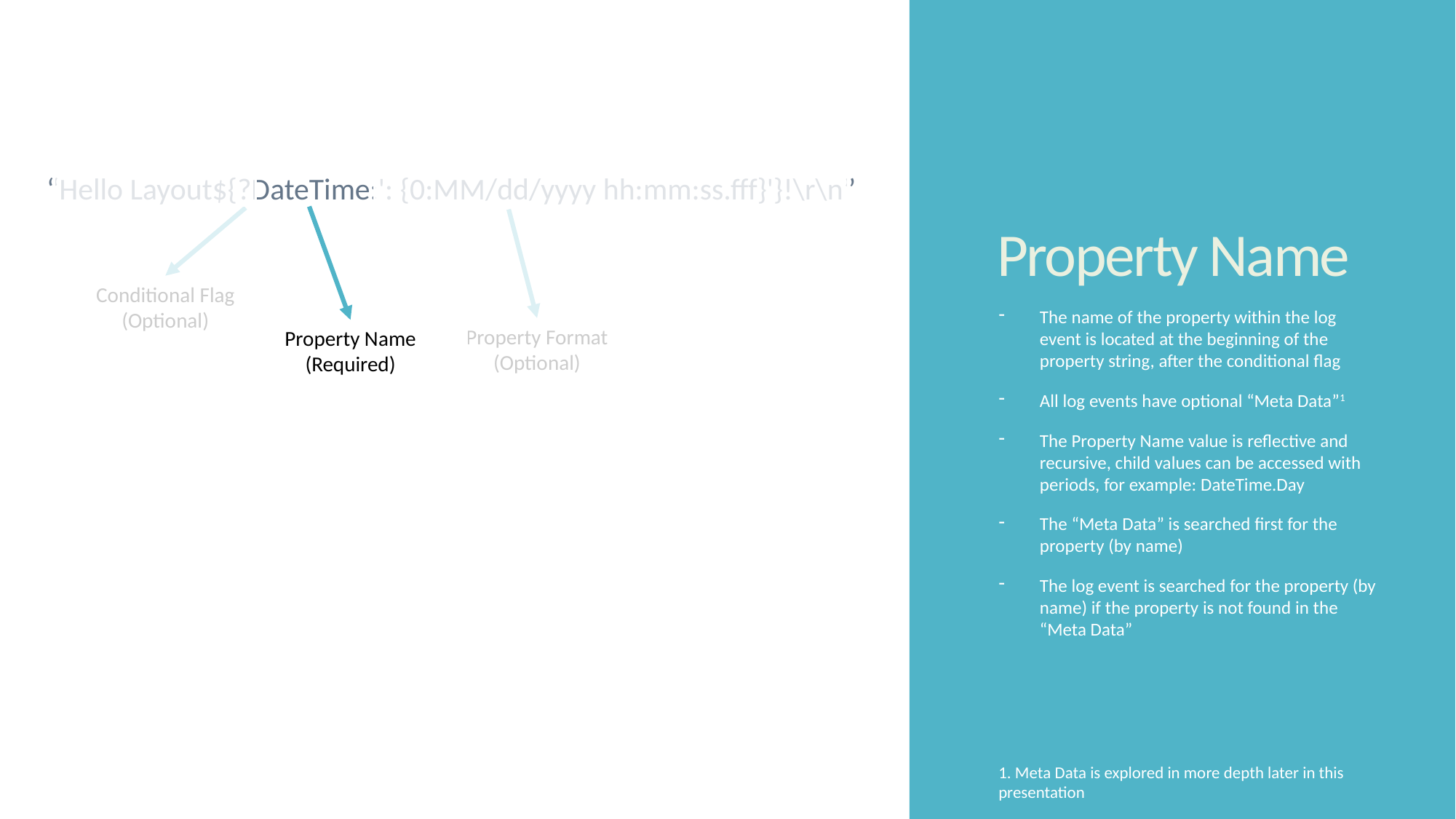

# Property Name
“Hello Layout${?DateTime:': {0:MM/dd/yyyy hh:mm:ss.fff}'}!\r\n”

Conditional Flag
(Optional)
The name of the property within the log event is located at the beginning of the property string, after the conditional flag
All log events have optional “Meta Data”1
The Property Name value is reflective and recursive, child values can be accessed with periods, for example: DateTime.Day
The “Meta Data” is searched first for the property (by name)
The log event is searched for the property (by name) if the property is not found in the “Meta Data”
Property Format
(Optional)
Property Name
(Required)
1. Meta Data is explored in more depth later in this presentation